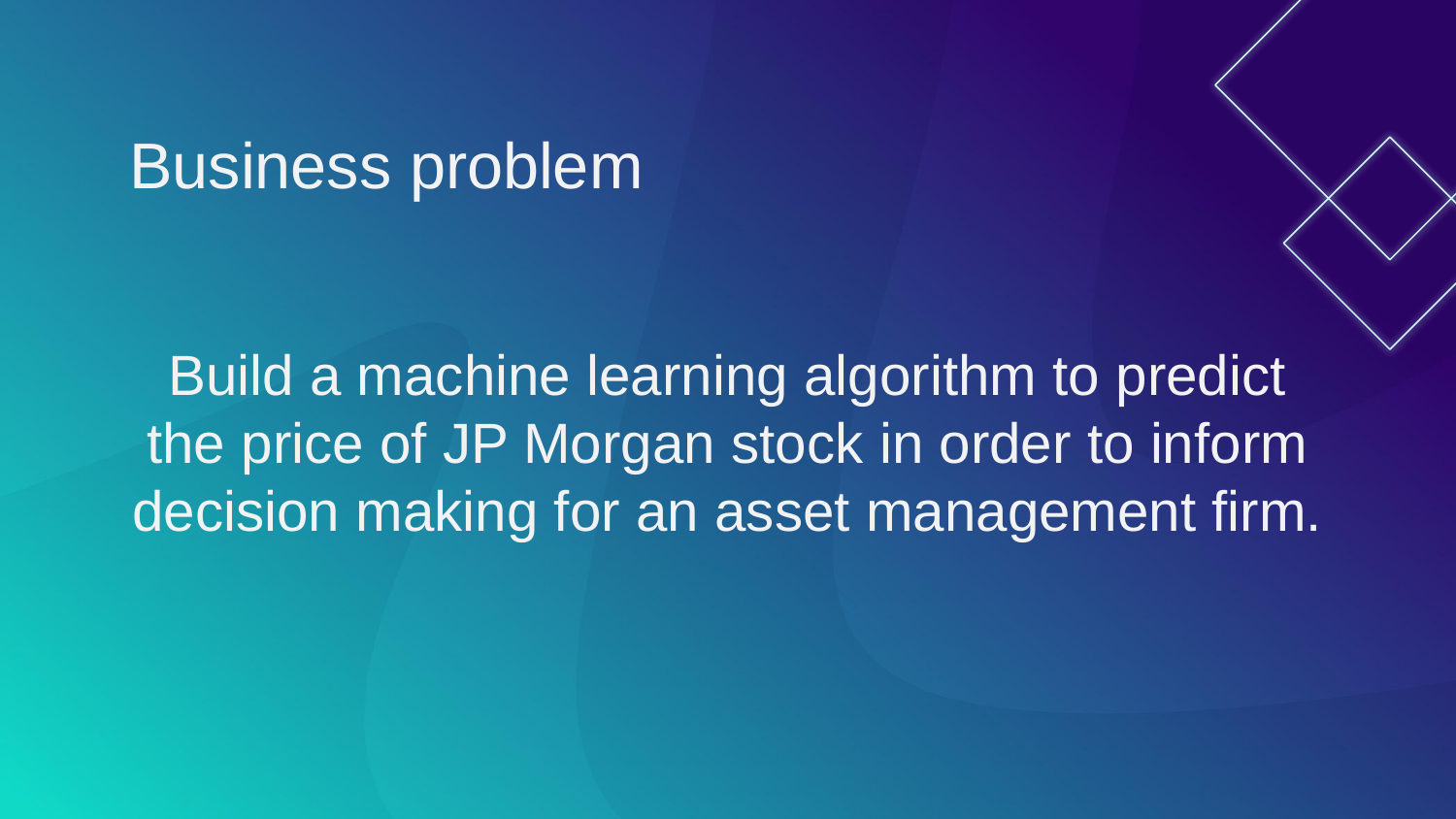

# Business problem
Build a machine learning algorithm to predict the price of JP Morgan stock in order to inform decision making for an asset management firm.